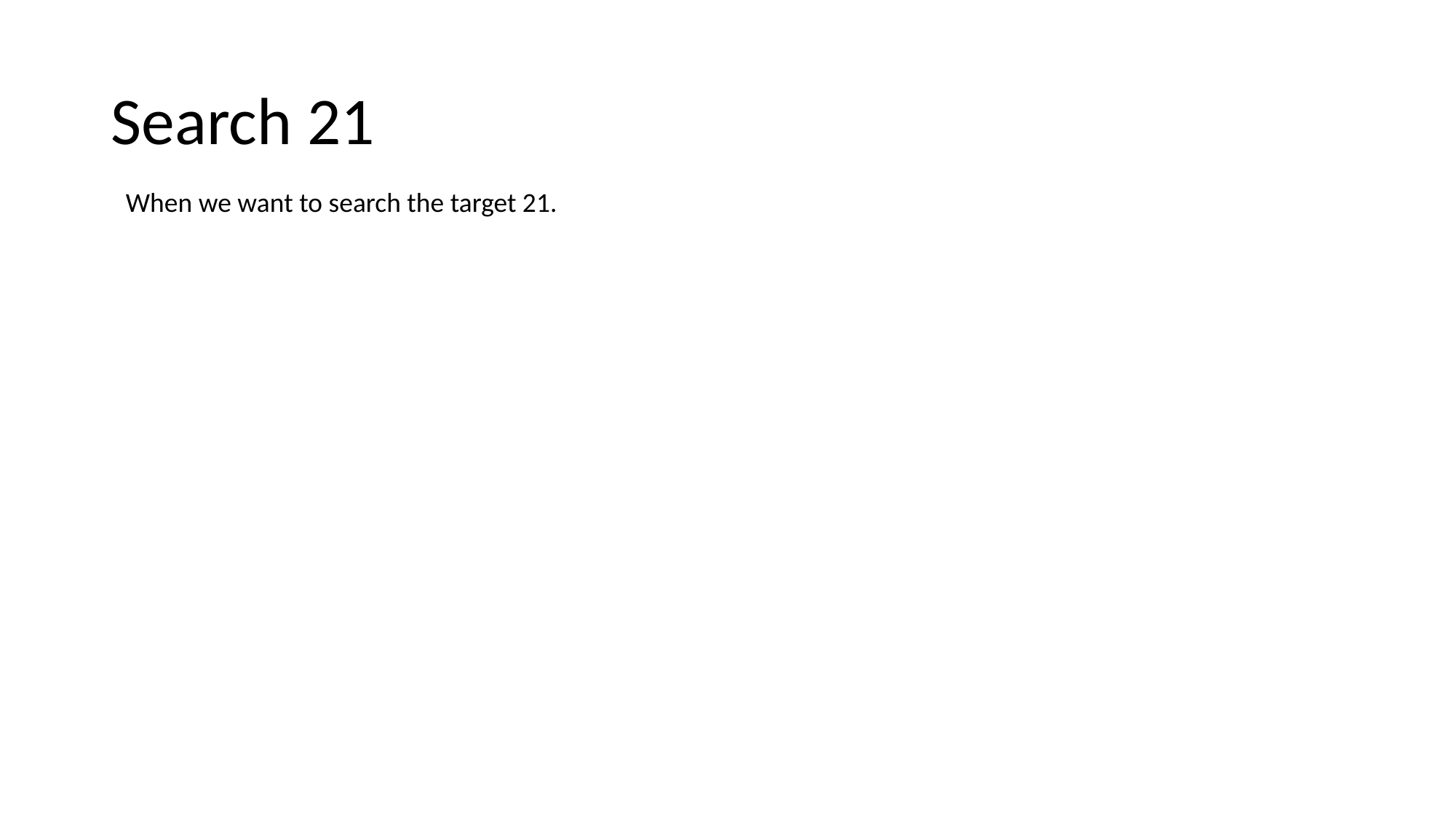

# Search 21
When we want to search the target 21.